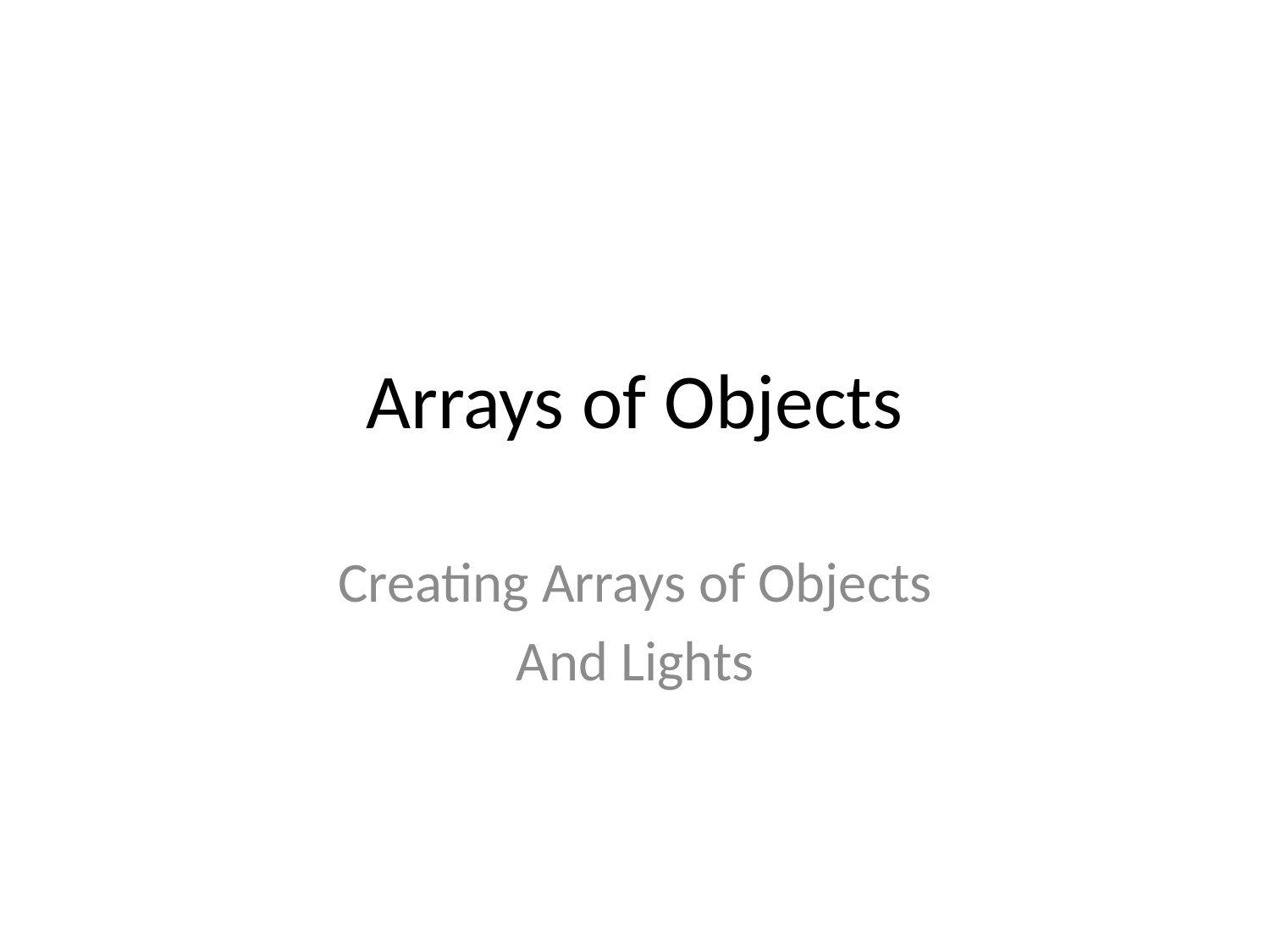

# Arrays of Objects
Creating Arrays of Objects
And Lights